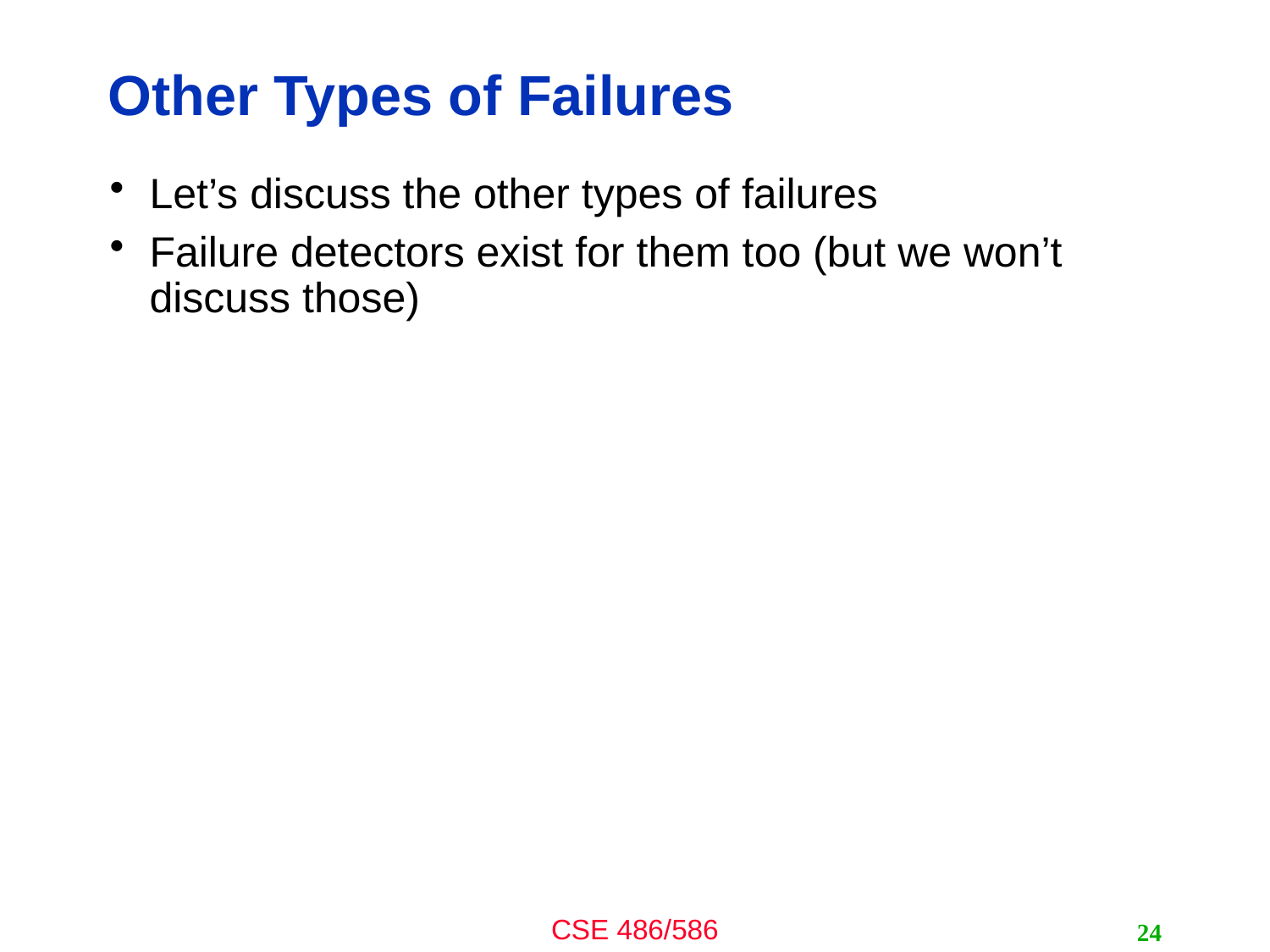

# Other Types of Failures
Let’s discuss the other types of failures
Failure detectors exist for them too (but we won’t discuss those)
24